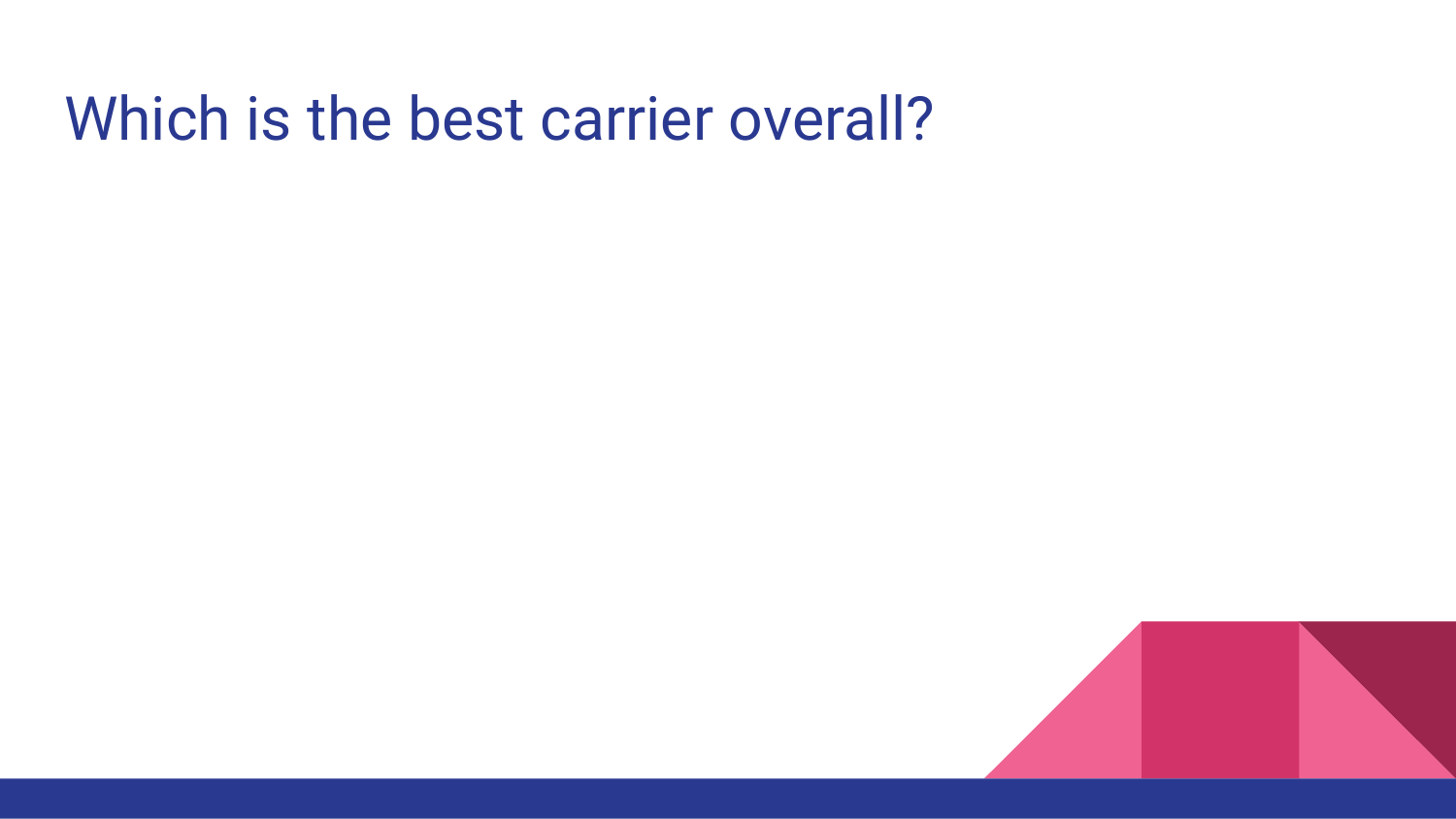

# Which is the best carrier overall?